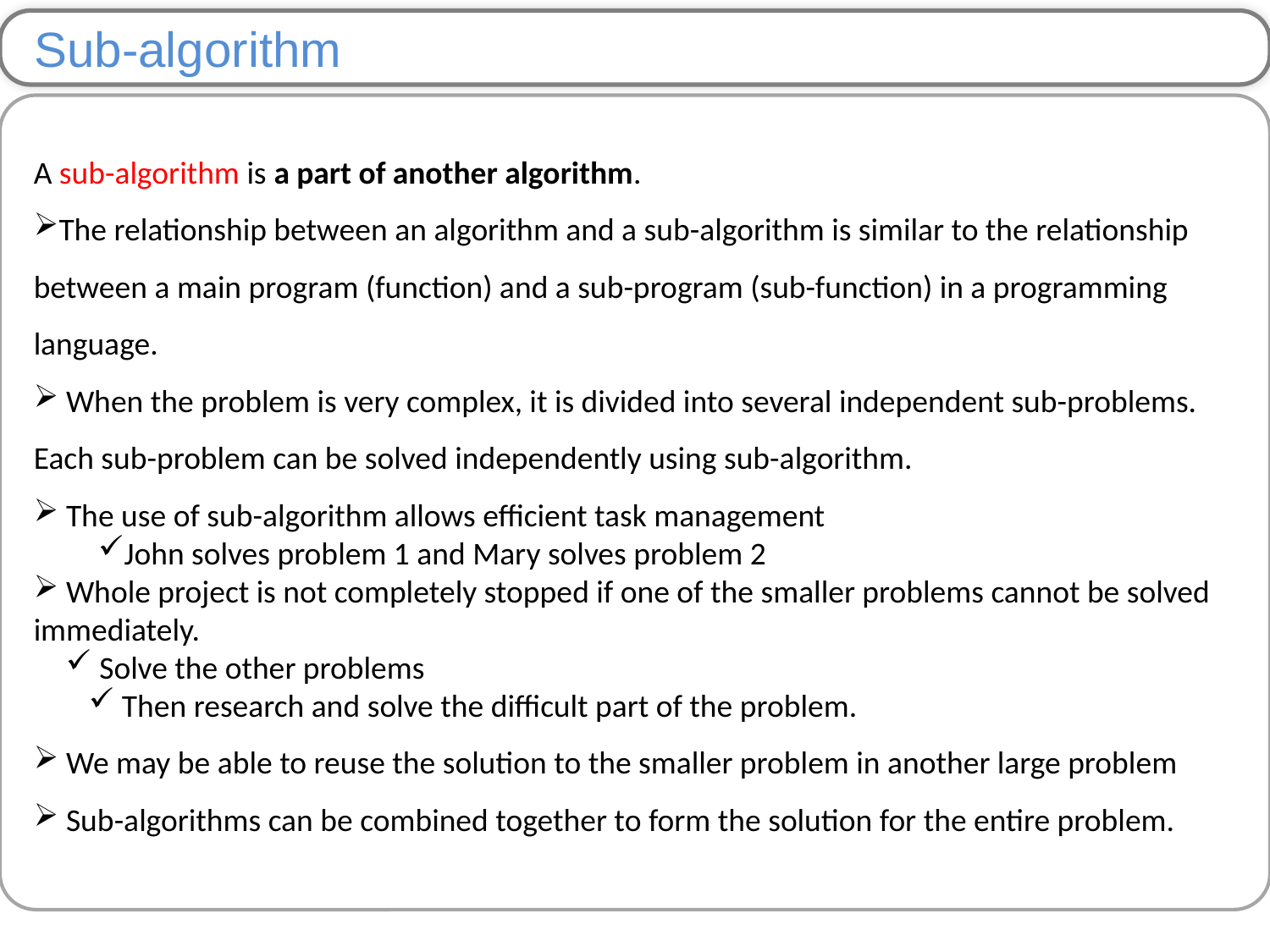

Sub-algorithm

A sub-algorithm is a part of another algorithm.
The relationship between an algorithm and a sub-algorithm is similar to the relationship between a main program (function) and a sub-program (sub-function) in a programming language.
 When the problem is very complex, it is divided into several independent sub-problems. Each sub-problem can be solved independently using sub-algorithm.
 The use of sub-algorithm allows efficient task management
John solves problem 1 and Mary solves problem 2
 Whole project is not completely stopped if one of the smaller problems cannot be solved immediately.
 Solve the other problems
 Then research and solve the difficult part of the problem.
 We may be able to reuse the solution to the smaller problem in another large problem
 Sub-algorithms can be combined together to form the solution for the entire problem.